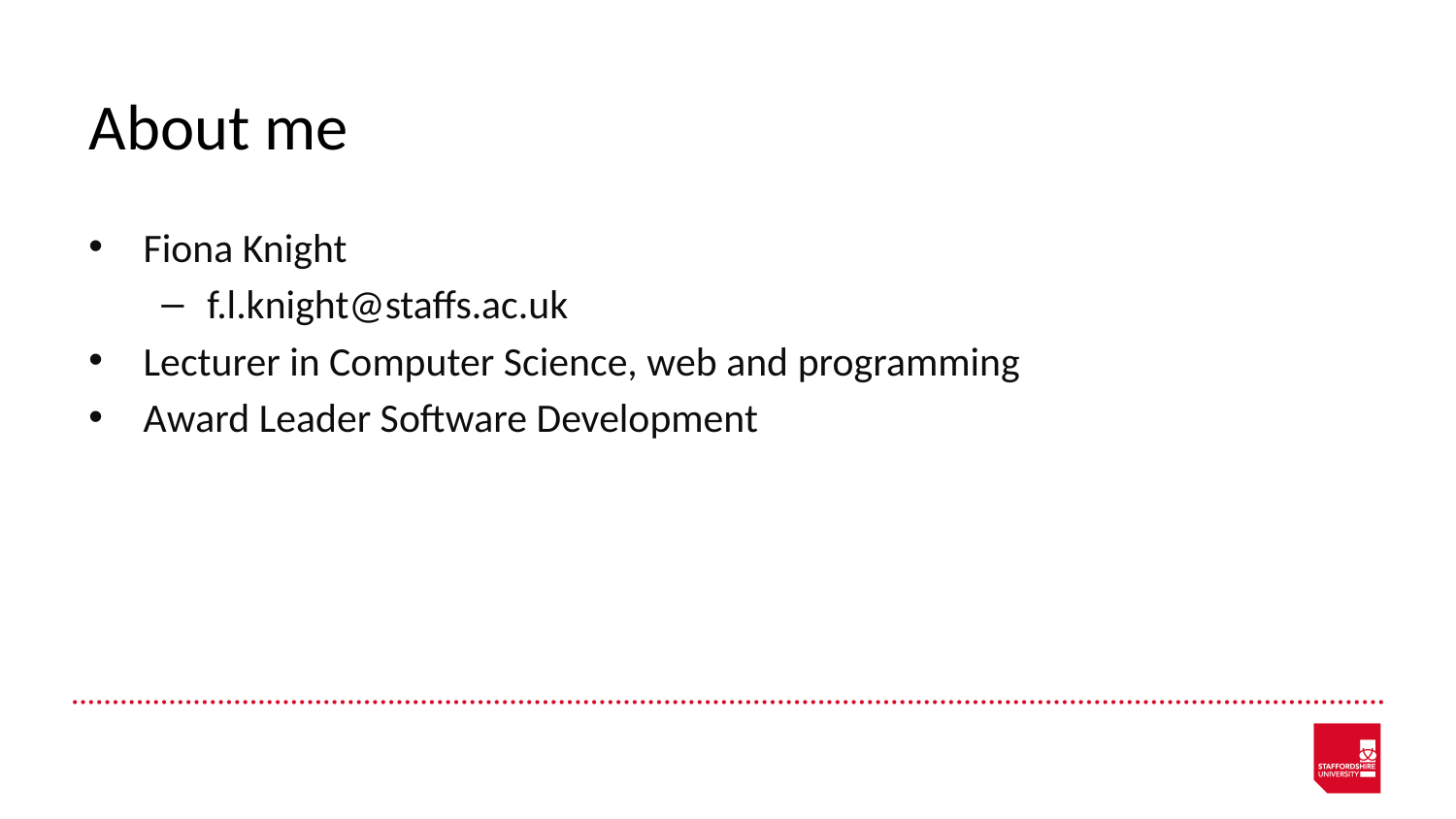

# About me
Fiona Knight
f.l.knight@staffs.ac.uk
Lecturer in Computer Science, web and programming
Award Leader Software Development